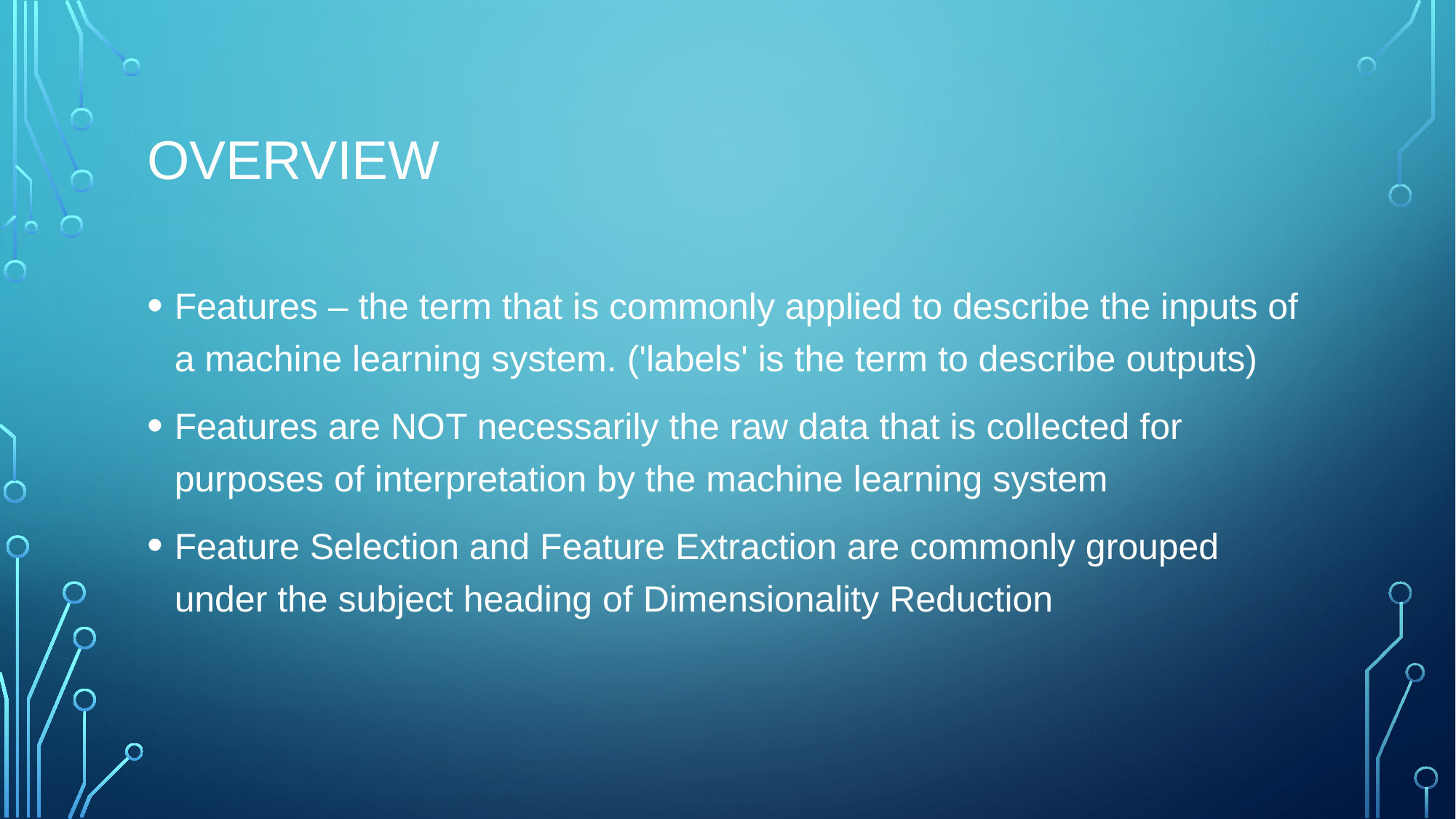

# Overview
Features – the term that is commonly applied to describe the inputs of a machine learning system. ('labels' is the term to describe outputs)
Features are NOT necessarily the raw data that is collected for purposes of interpretation by the machine learning system
Feature Selection and Feature Extraction are commonly grouped under the subject heading of Dimensionality Reduction